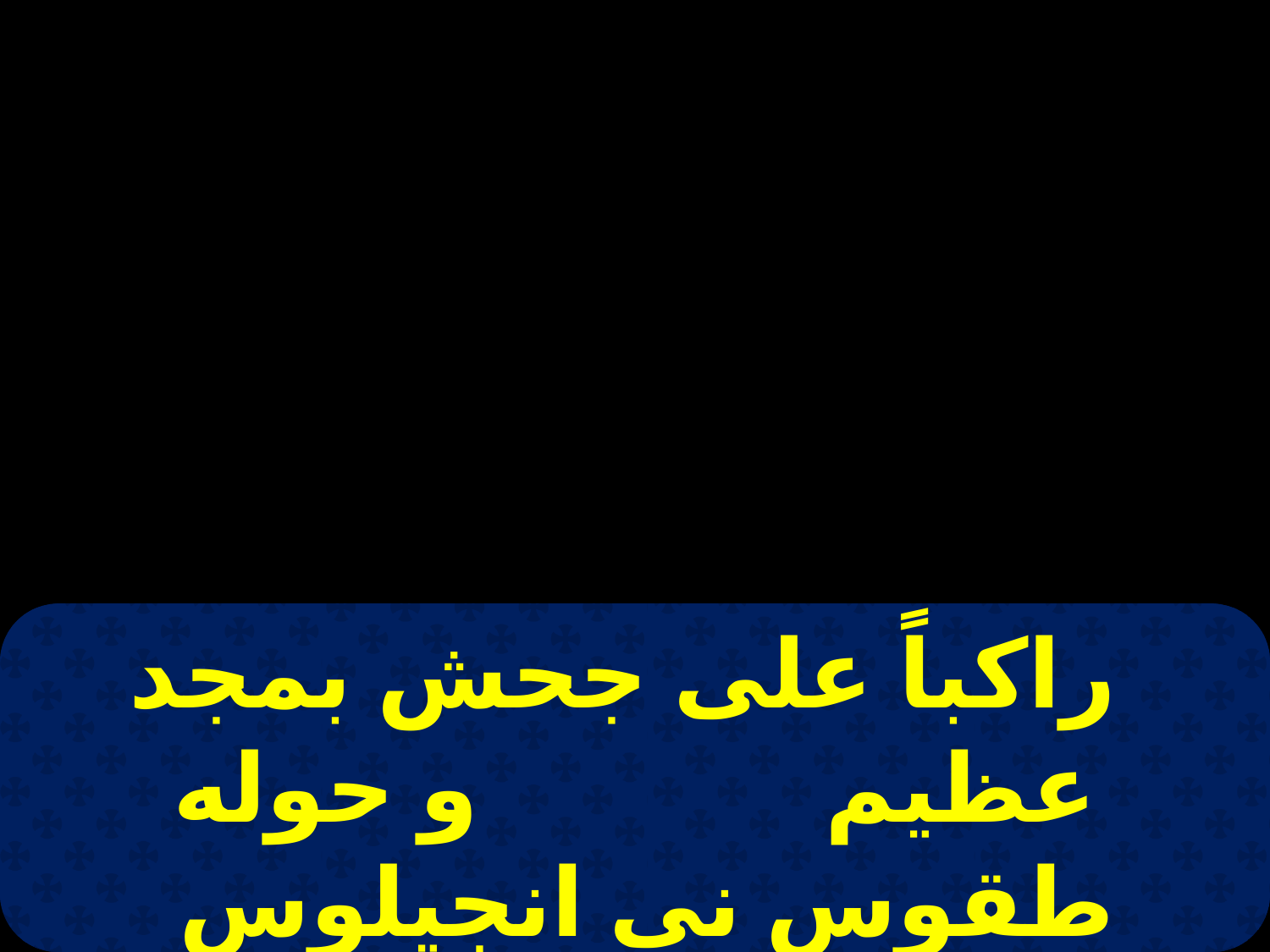

راكباً على جحش بمجد عظيم              و حوله طقوس نى انجيلوس